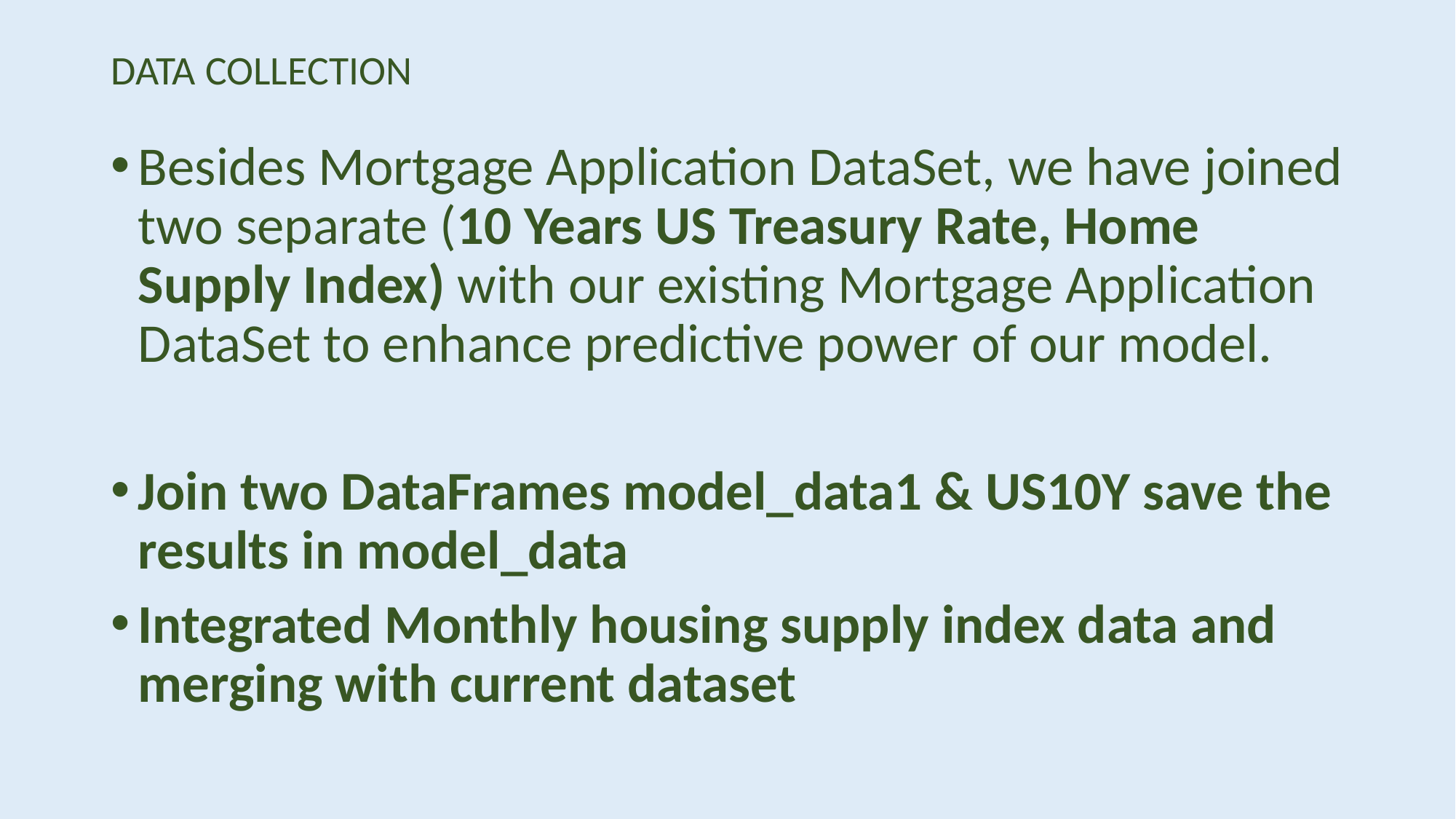

# DATA COLLECTION
Besides Mortgage Application DataSet, we have joined two separate (10 Years US Treasury Rate, Home Supply Index) with our existing Mortgage Application DataSet to enhance predictive power of our model.

Join two DataFrames model_data1 & US10Y save the results in model_data
Integrated Monthly housing supply index data and merging with current dataset